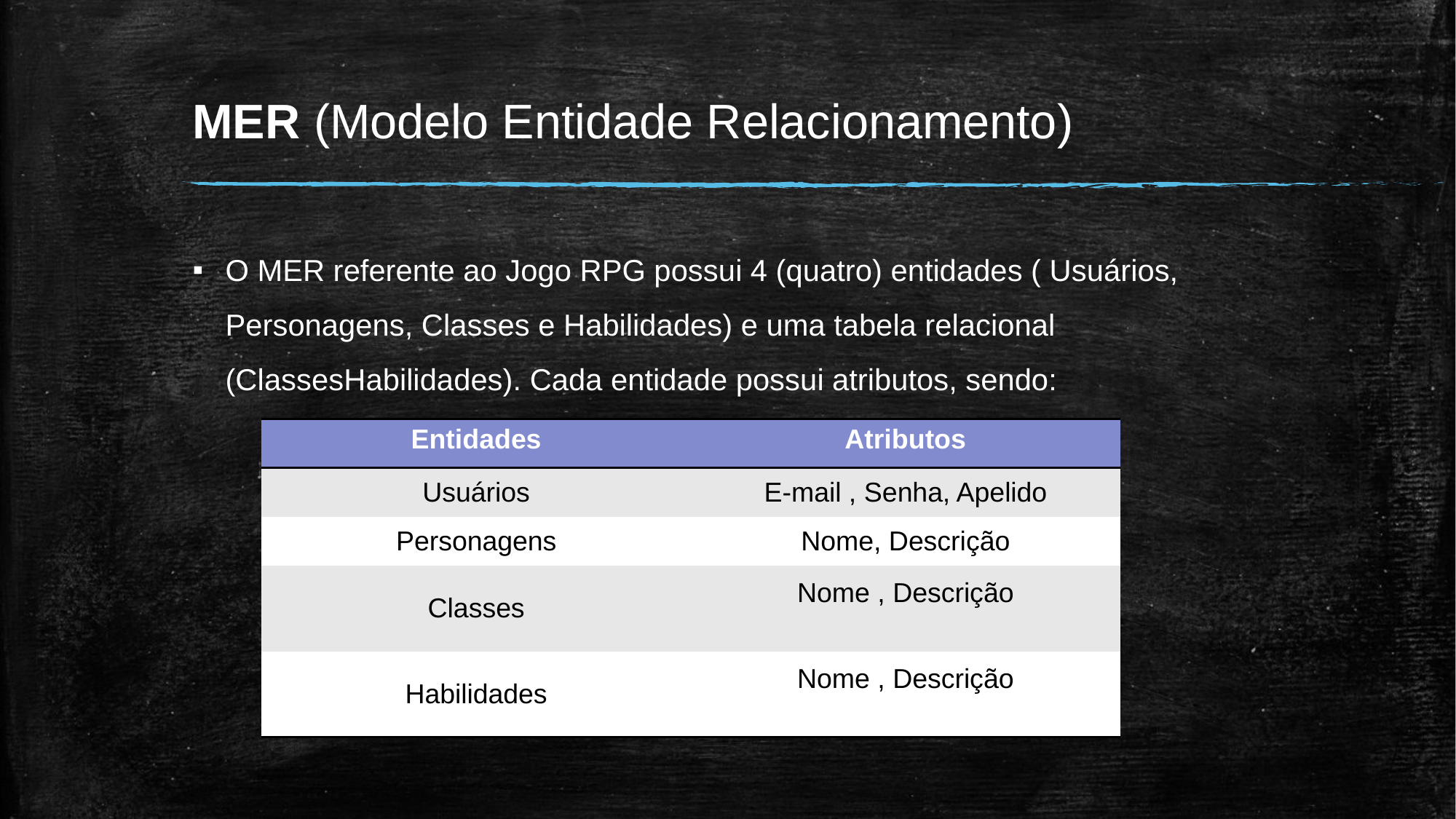

# MER (Modelo Entidade Relacionamento)
O MER referente ao Jogo RPG possui 4 (quatro) entidades ( Usuários, Personagens, Classes e Habilidades) e uma tabela relacional (ClassesHabilidades). Cada entidade possui atributos, sendo:

| Entidades | Atributos |
| --- | --- |
| Usuários | E-mail , Senha, Apelido |
| Personagens | Nome, Descrição |
| Classes | Nome , Descrição |
| Habilidades | Nome , Descrição |